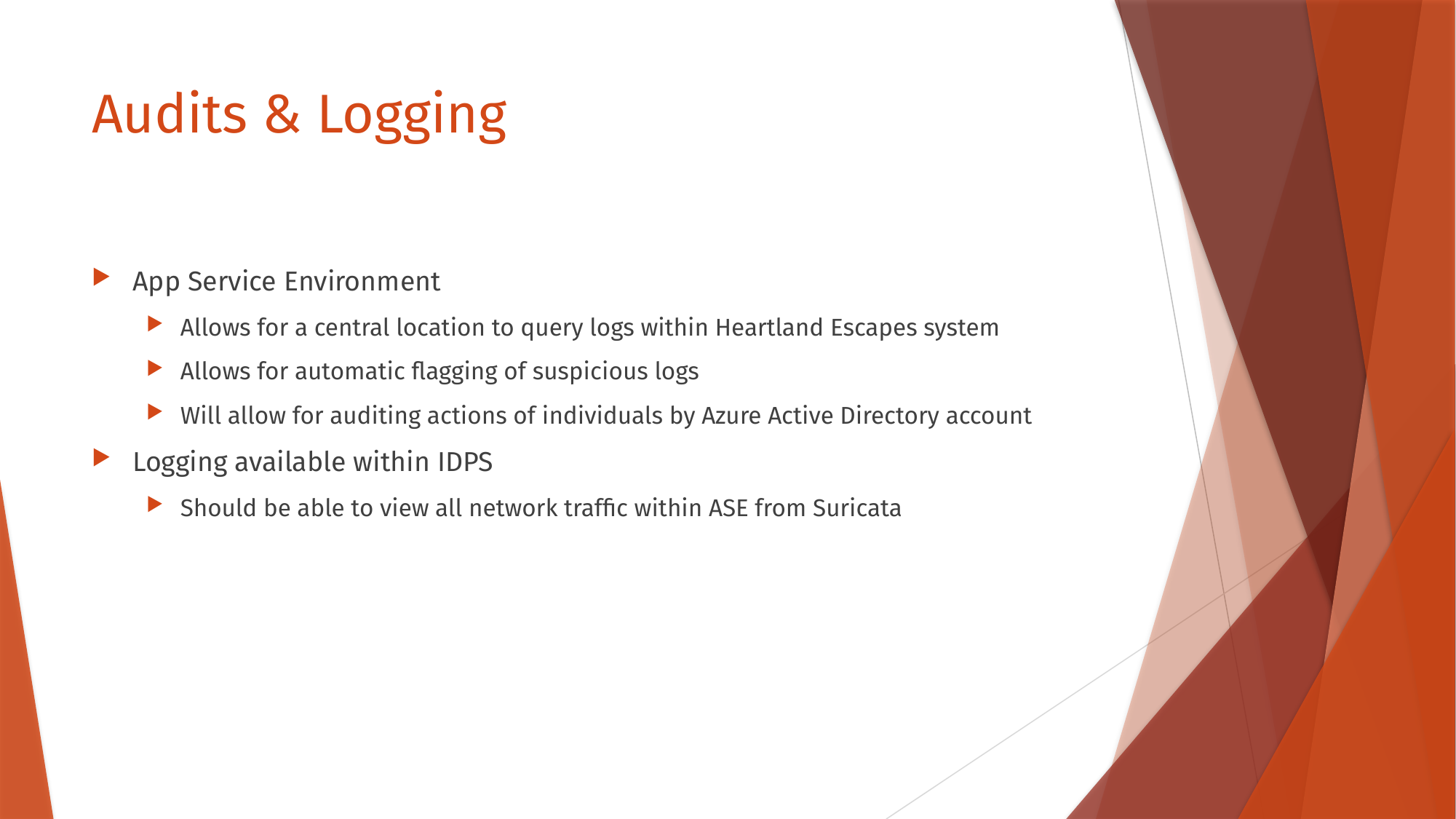

# Audits & Logging
App Service Environment
Allows for a central location to query logs within Heartland Escapes system
Allows for automatic flagging of suspicious logs
Will allow for auditing actions of individuals by Azure Active Directory account
Logging available within IDPS
Should be able to view all network traffic within ASE from Suricata